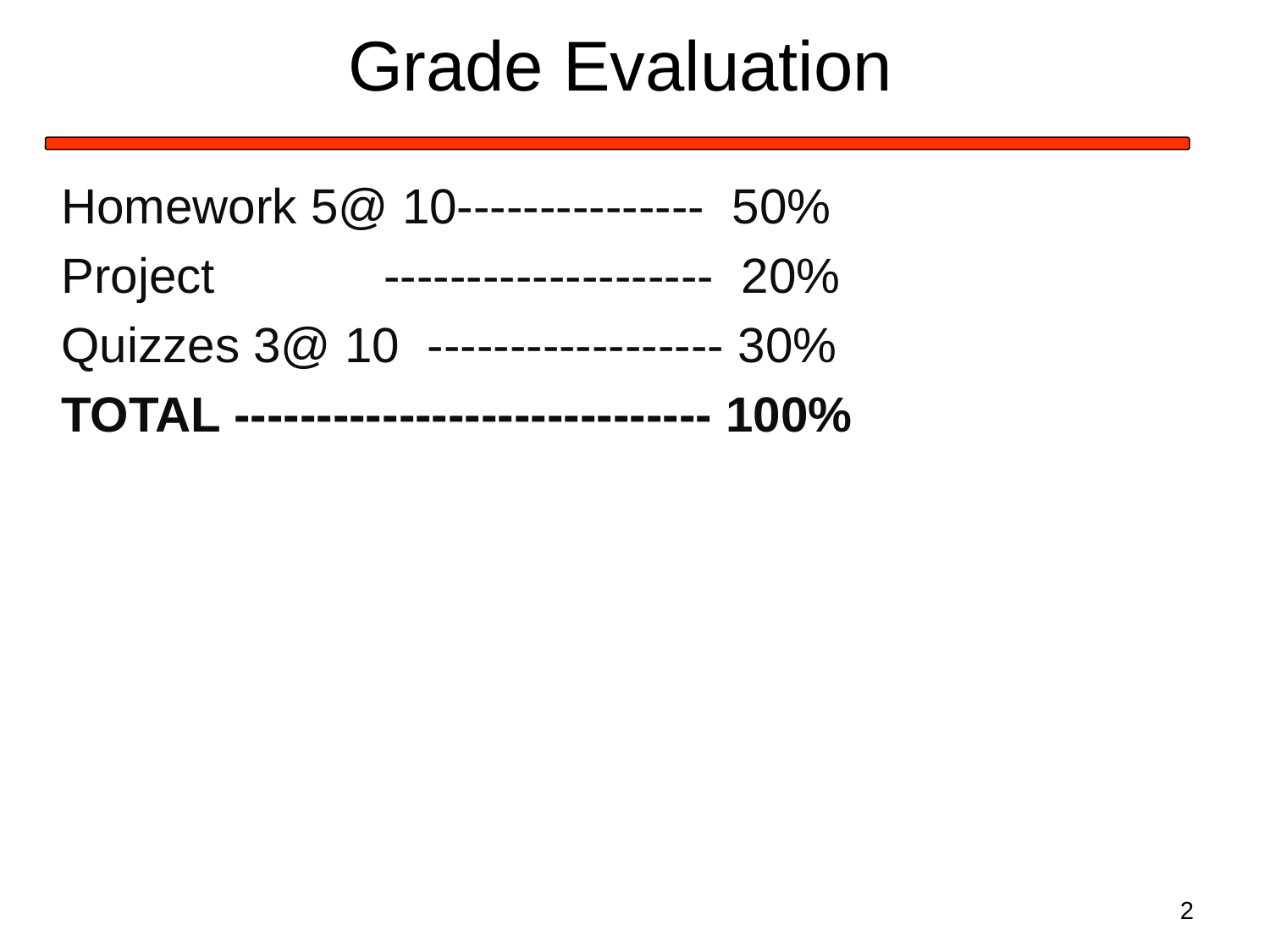

# Grade Evaluation
Homework 5@ 10---------------  50%
Project	     --------------------  20%
Quizzes 3@ 10  ------------------ 30%
TOTAL ----------------------------- 100%

2